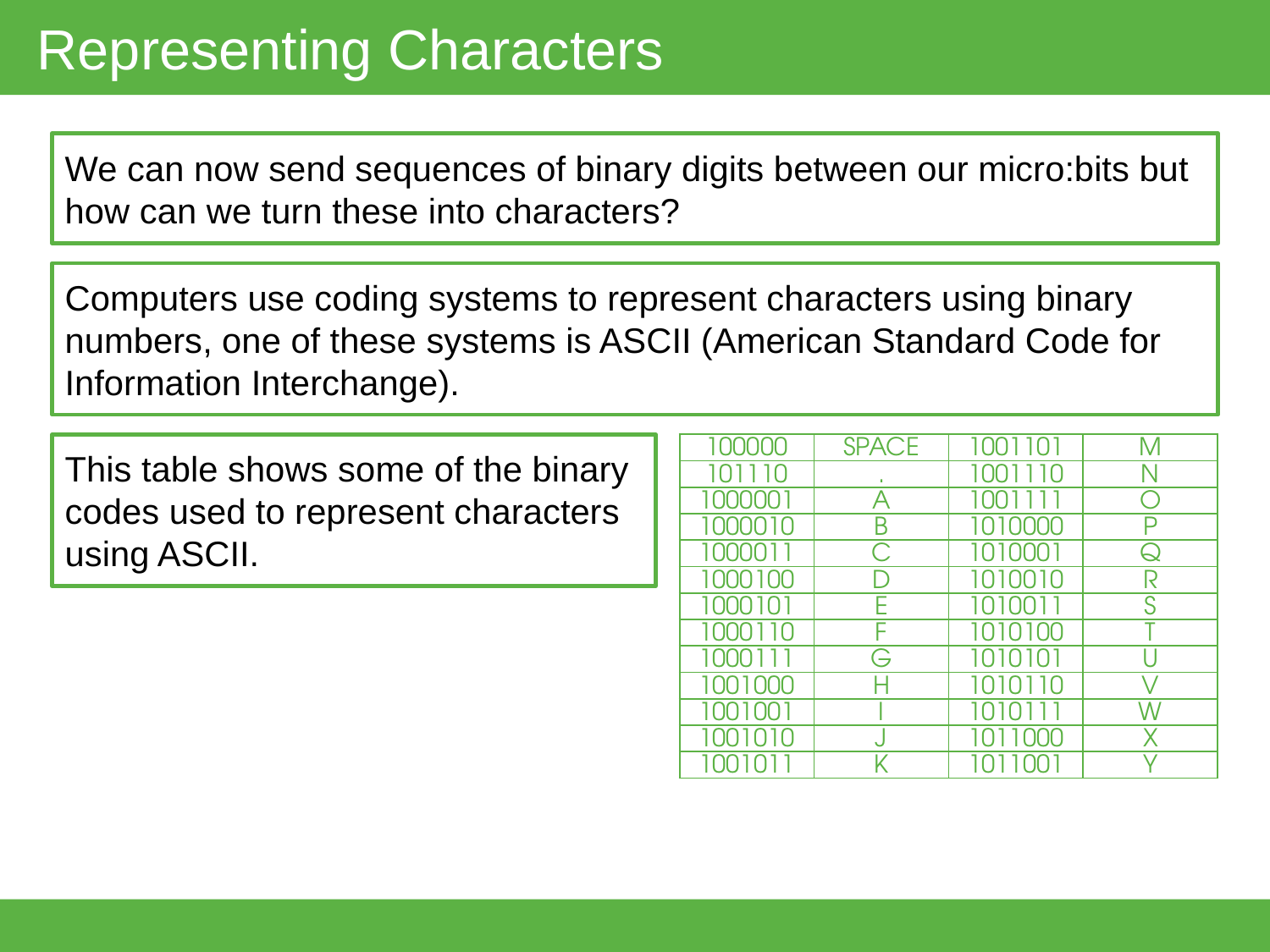

# Representing Characters
We can now send sequences of binary digits between our micro:bits but how can we turn these into characters?
Computers use coding systems to represent characters using binary numbers, one of these systems is ASCII (American Standard Code for Information Interchange).
This table shows some of the binary codes used to represent characters using ASCII.
| 100000 | SPACE | 1001101 | M |
| --- | --- | --- | --- |
| 101110 | . | 1001110 | N |
| 1000001 | A | 1001111 | O |
| 1000010 | B | 1010000 | P |
| 1000011 | C | 1010001 | Q |
| 1000100 | D | 1010010 | R |
| 1000101 | E | 1010011 | S |
| 1000110 | F | 1010100 | T |
| 1000111 | G | 1010101 | U |
| 1001000 | H | 1010110 | V |
| 1001001 | I | 1010111 | W |
| 1001010 | J | 1011000 | X |
| 1001011 | K | 1011001 | Y |